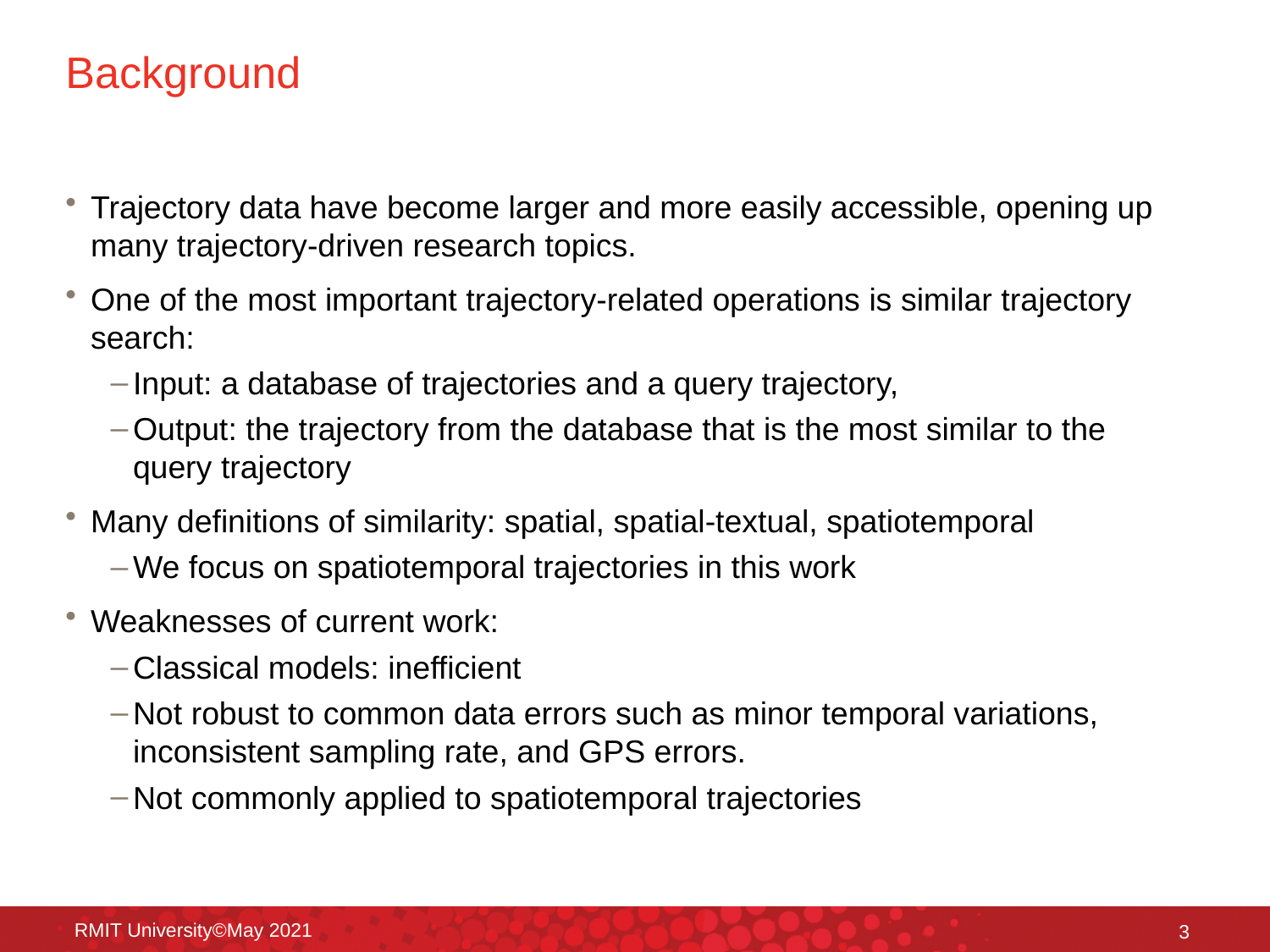

# Background
Trajectory data have become larger and more easily accessible, opening up many trajectory-driven research topics.
One of the most important trajectory-related operations is similar trajectory search:
Input: a database of trajectories and a query trajectory,
Output: the trajectory from the database that is the most similar to the query trajectory
Many definitions of similarity: spatial, spatial-textual, spatiotemporal
We focus on spatiotemporal trajectories in this work
Weaknesses of current work:
Classical models: inefficient
Not robust to common data errors such as minor temporal variations, inconsistent sampling rate, and GPS errors.
Not commonly applied to spatiotemporal trajectories
RMIT University©May 2021
3